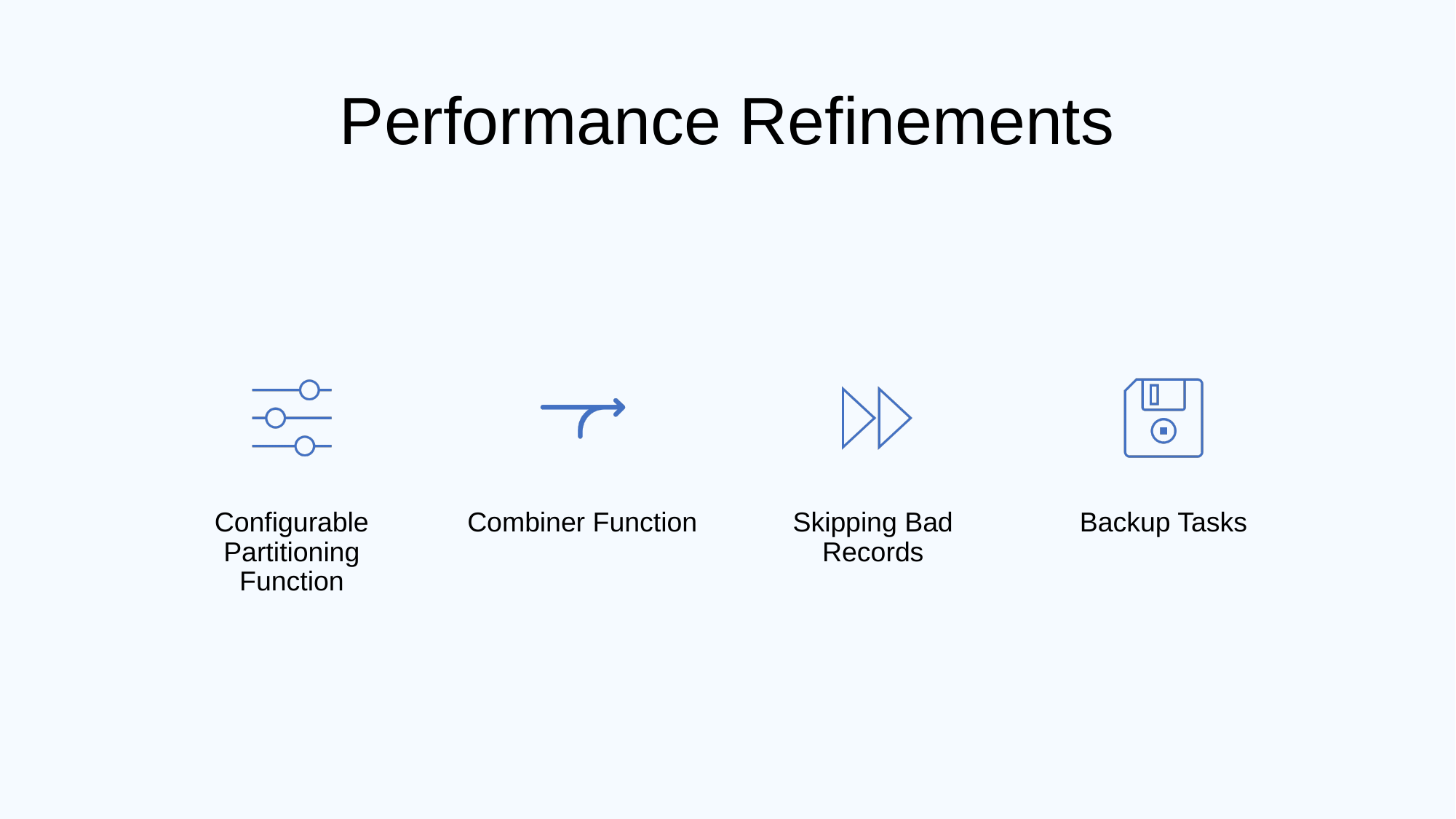

# Performance Refinements
Configurable Partitioning Function
Combiner Function
Skipping Bad Records
Backup Tasks